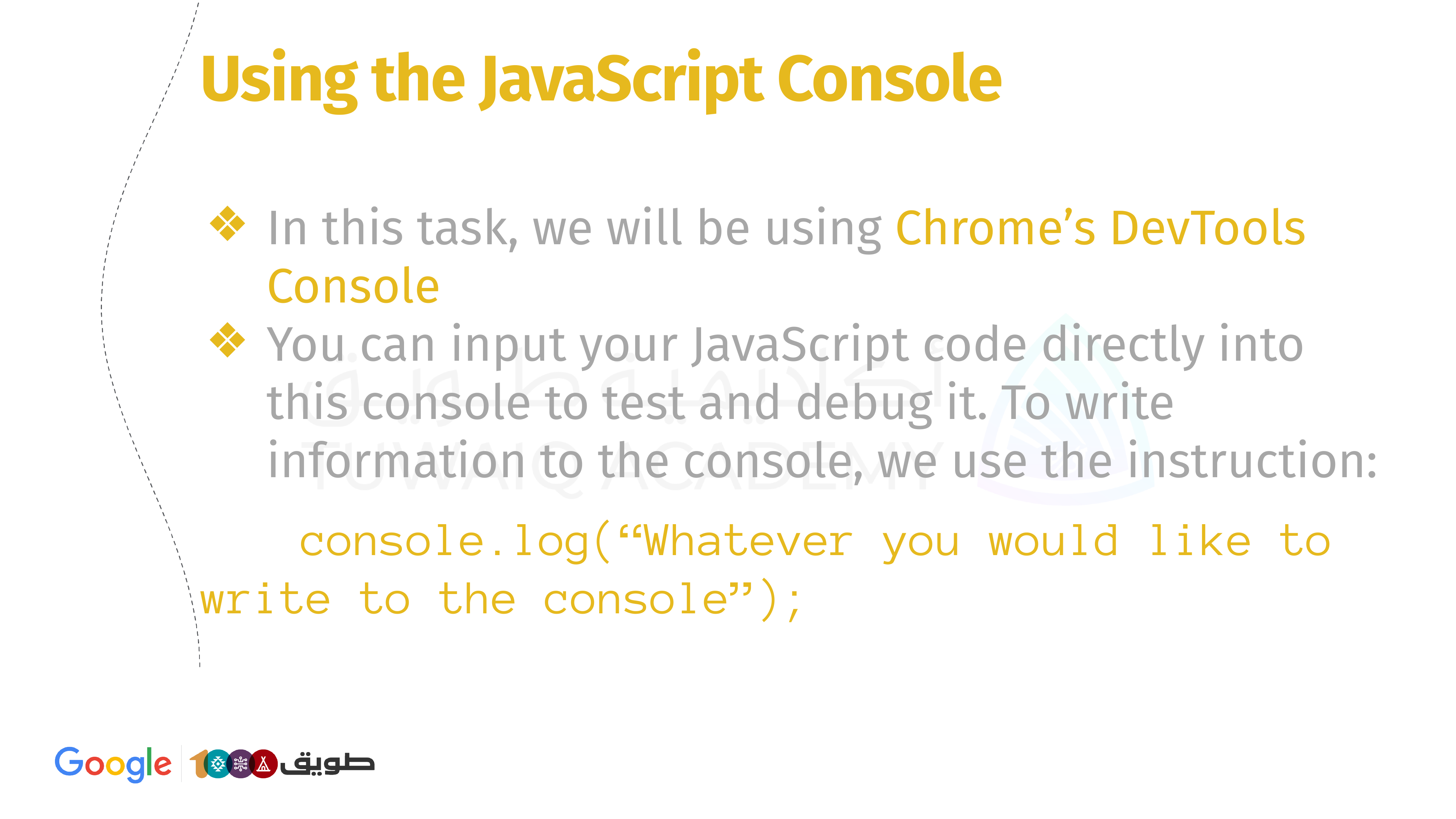

# Using the JavaScript Console
In this task, we will be using Chrome’s DevTools Console
You can input your JavaScript code directly into this console to test and debug it. To write information to the console, we use the instruction:
console.log(“Whatever you would like to write to the console”);